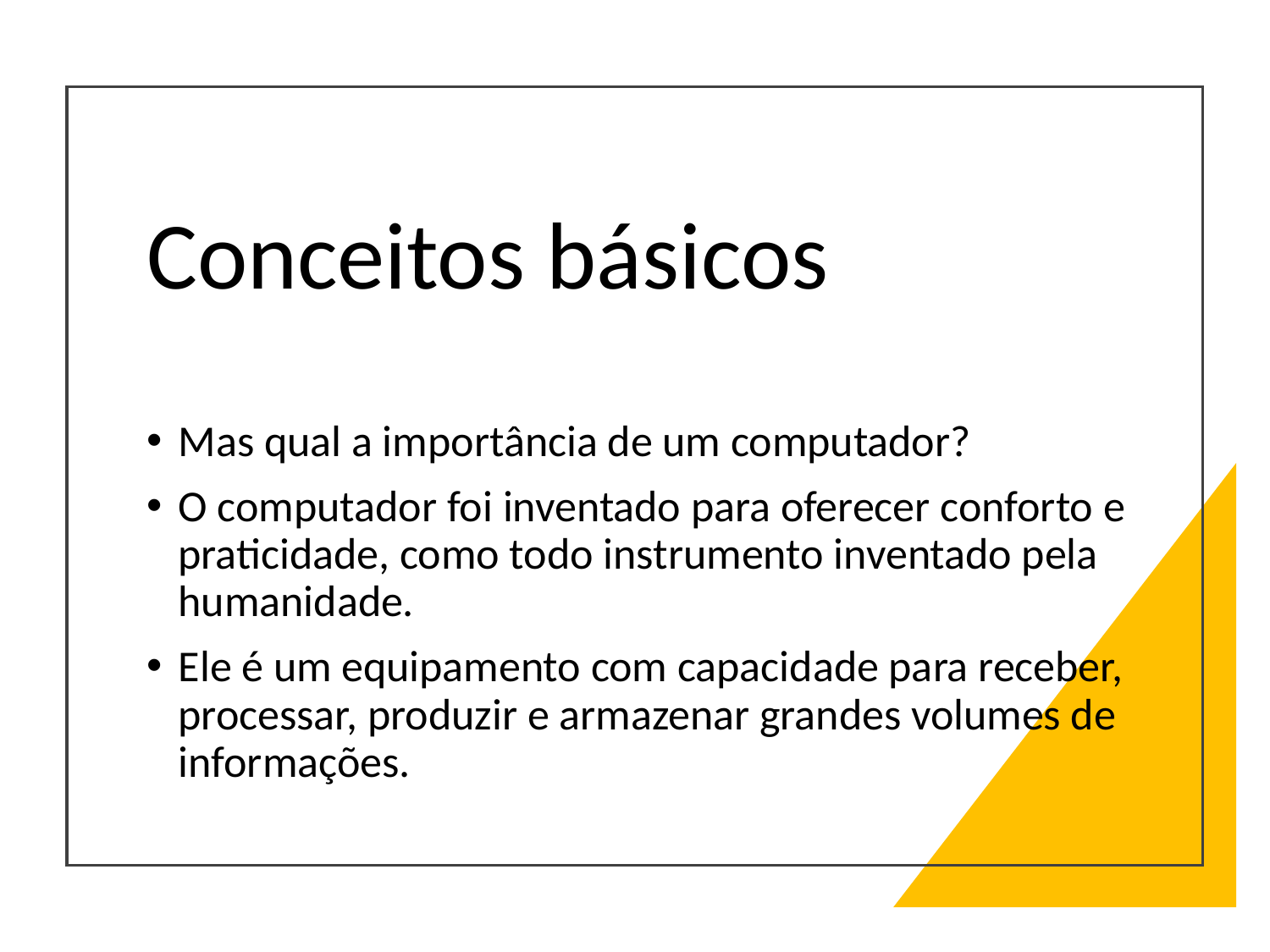

# Conceitos básicos
Mas qual a importância de um computador?
O computador foi inventado para oferecer conforto e praticidade, como todo instrumento inventado pela humanidade.
Ele é um equipamento com capacidade para receber, processar, produzir e armazenar grandes volumes de informações.